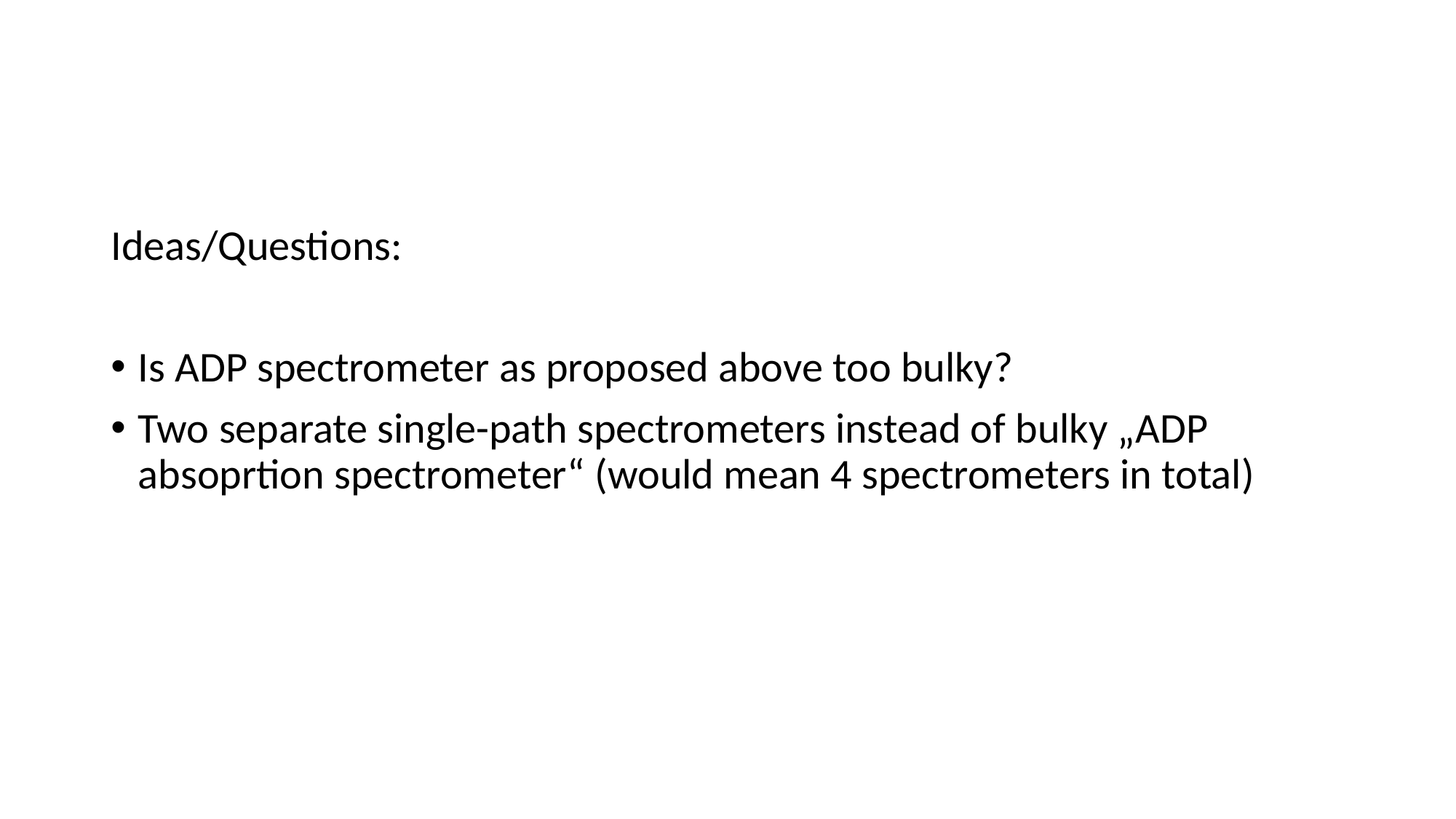

#
Ideas/Questions:

Is ADP spectrometer as proposed above too bulky?
Two separate single-path spectrometers instead of bulky „ADP absoprtion spectrometer“ (would mean 4 spectrometers in total)